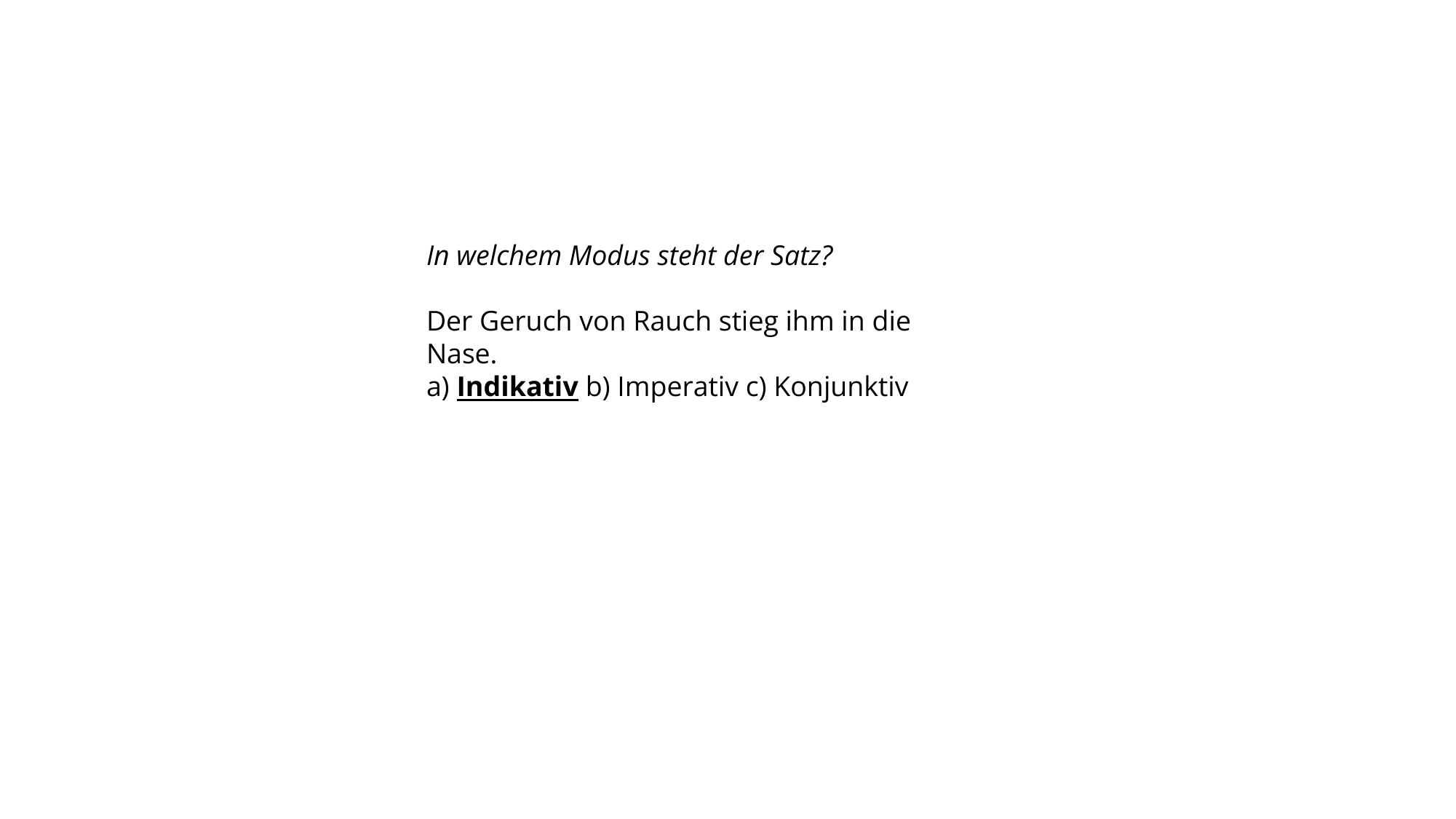

In welchem Modus steht der Satz?

Der Geruch von Rauch stieg ihm in die Nase.
a) Indikativ b) Imperativ c) Konjunktiv